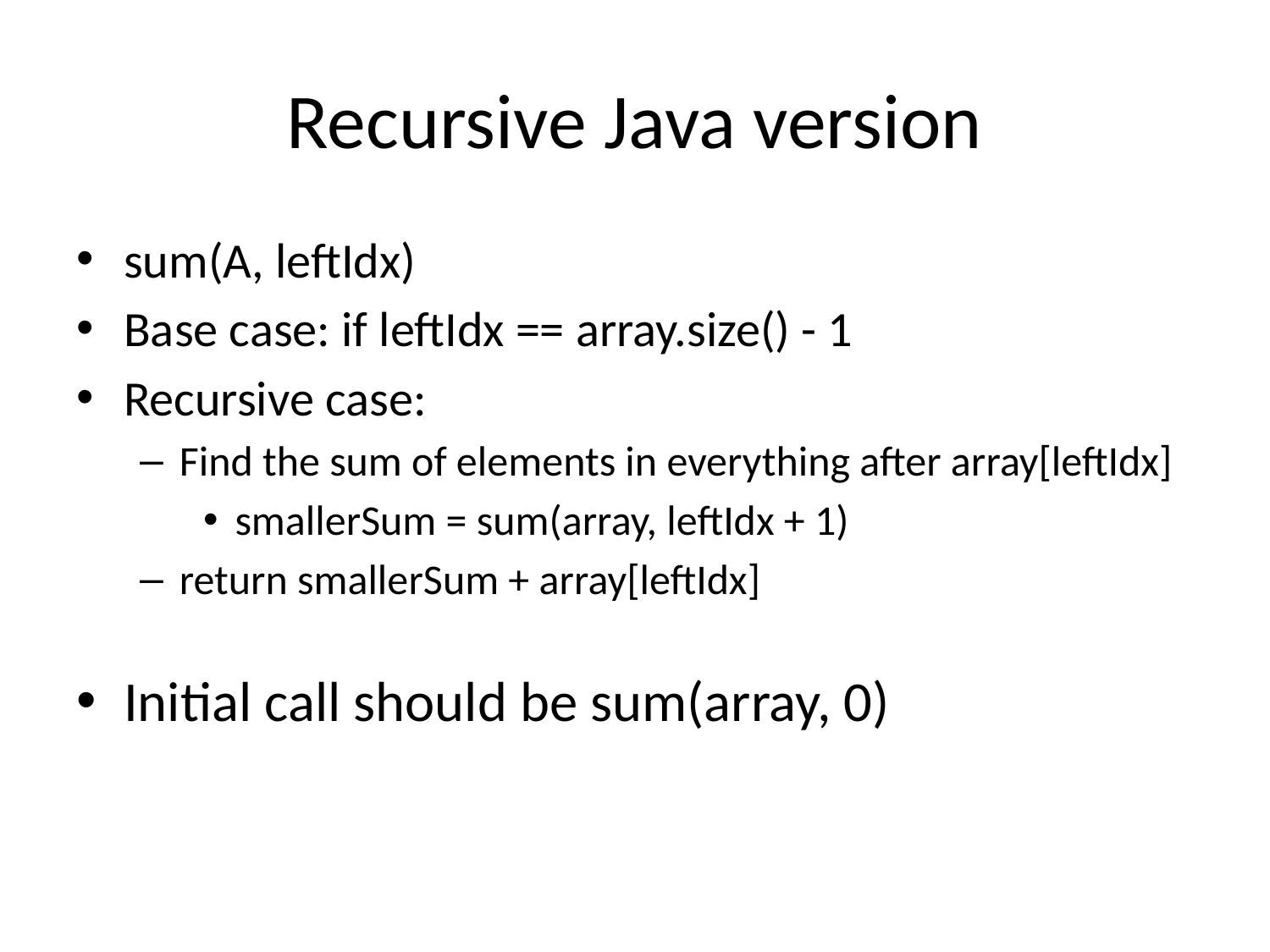

# Recursive Java version
sum(A, leftIdx)
Base case: if leftIdx == array.size() - 1
Recursive case:
Find the sum of elements in everything after array[leftIdx]
smallerSum = sum(array, leftIdx + 1)
return smallerSum + array[leftIdx]
Initial call should be sum(array, 0)